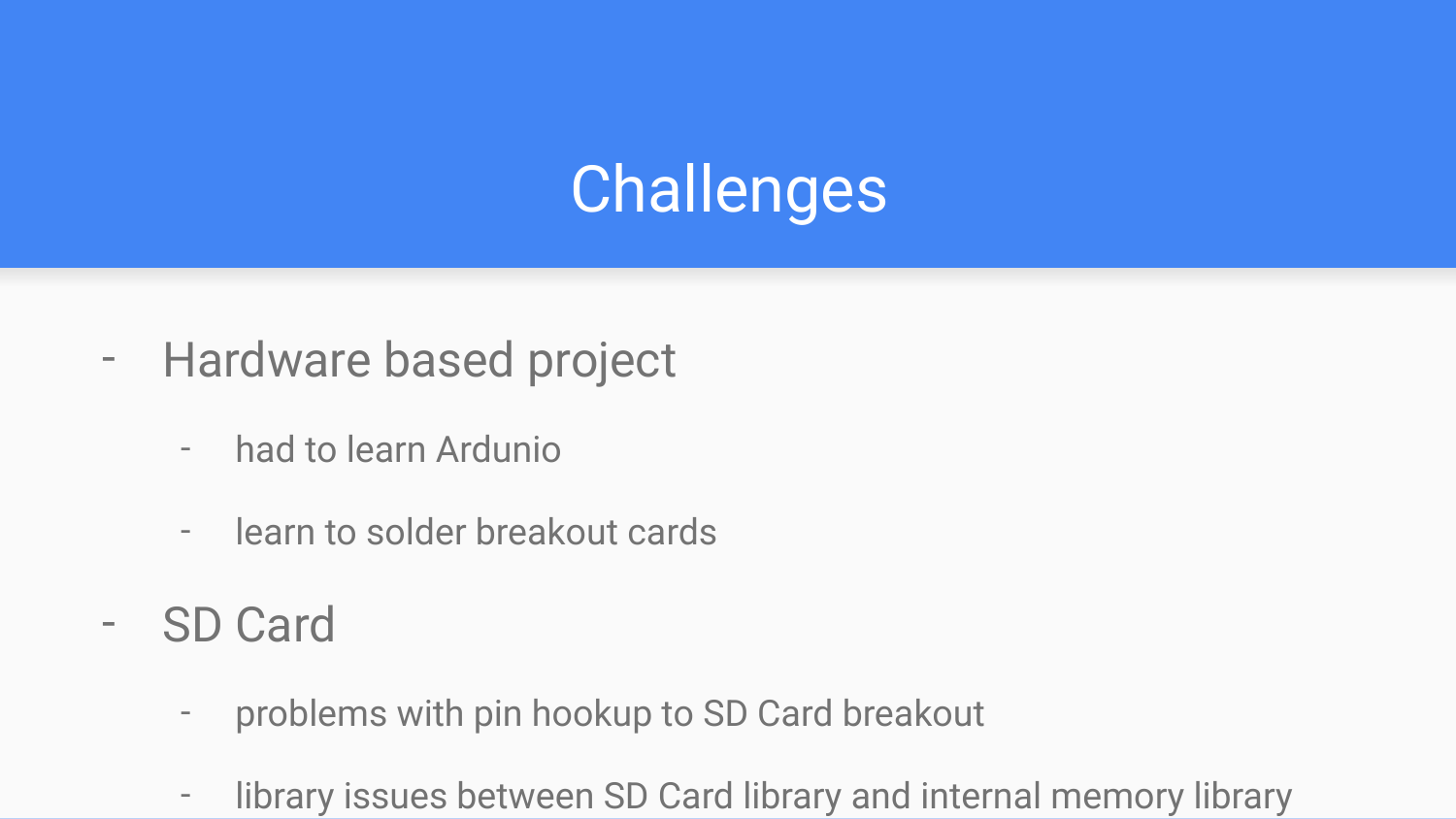

# Challenges
Hardware based project
had to learn Ardunio
learn to solder breakout cards
SD Card
problems with pin hookup to SD Card breakout
library issues between SD Card library and internal memory library
Communication
setting up hardware requires in person meetings
can’t exactly github push solder connections!